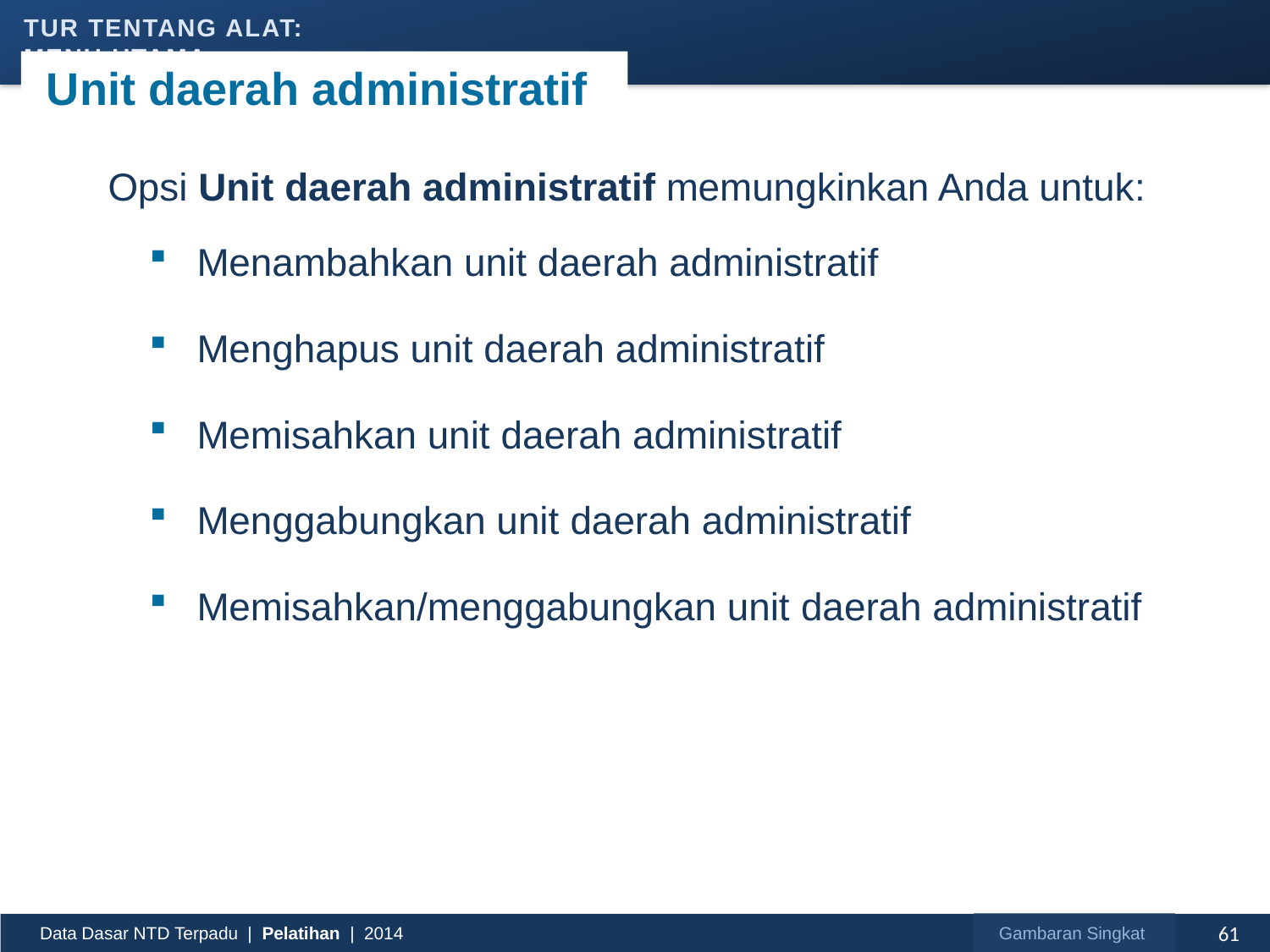

tur tentang alat: menu utama
# Unit daerah administratif
Opsi Unit daerah administratif memungkinkan Anda untuk:
Menambahkan unit daerah administratif
Menghapus unit daerah administratif
Memisahkan unit daerah administratif
Menggabungkan unit daerah administratif
Memisahkan/menggabungkan unit daerah administratif